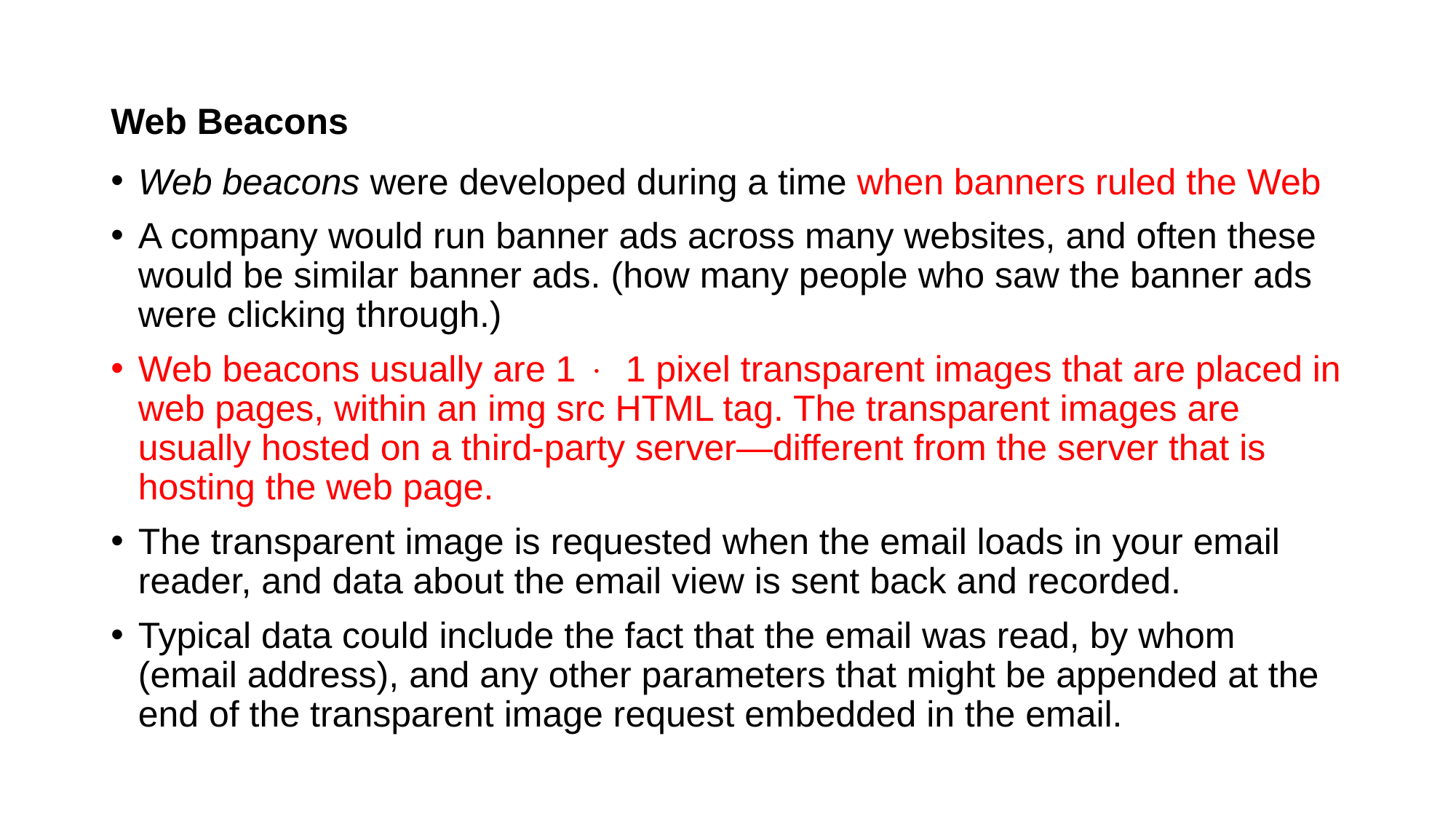

# Web Beacons
Web beacons were developed during a time when banners ruled the Web
A company would run banner ads across many websites, and often these would be similar banner ads. (how many people who saw the banner ads were clicking through.)
Web beacons usually are 1 ⋅ 1 pixel transparent images that are placed in web pages, within an img src HTML tag. The transparent images are usually hosted on a third-party server—different from the server that is hosting the web page.
The transparent image is requested when the email loads in your email reader, and data about the email view is sent back and recorded.
Typical data could include the fact that the email was read, by whom (email address), and any other parameters that might be appended at the end of the transparent image request embedded in the email.